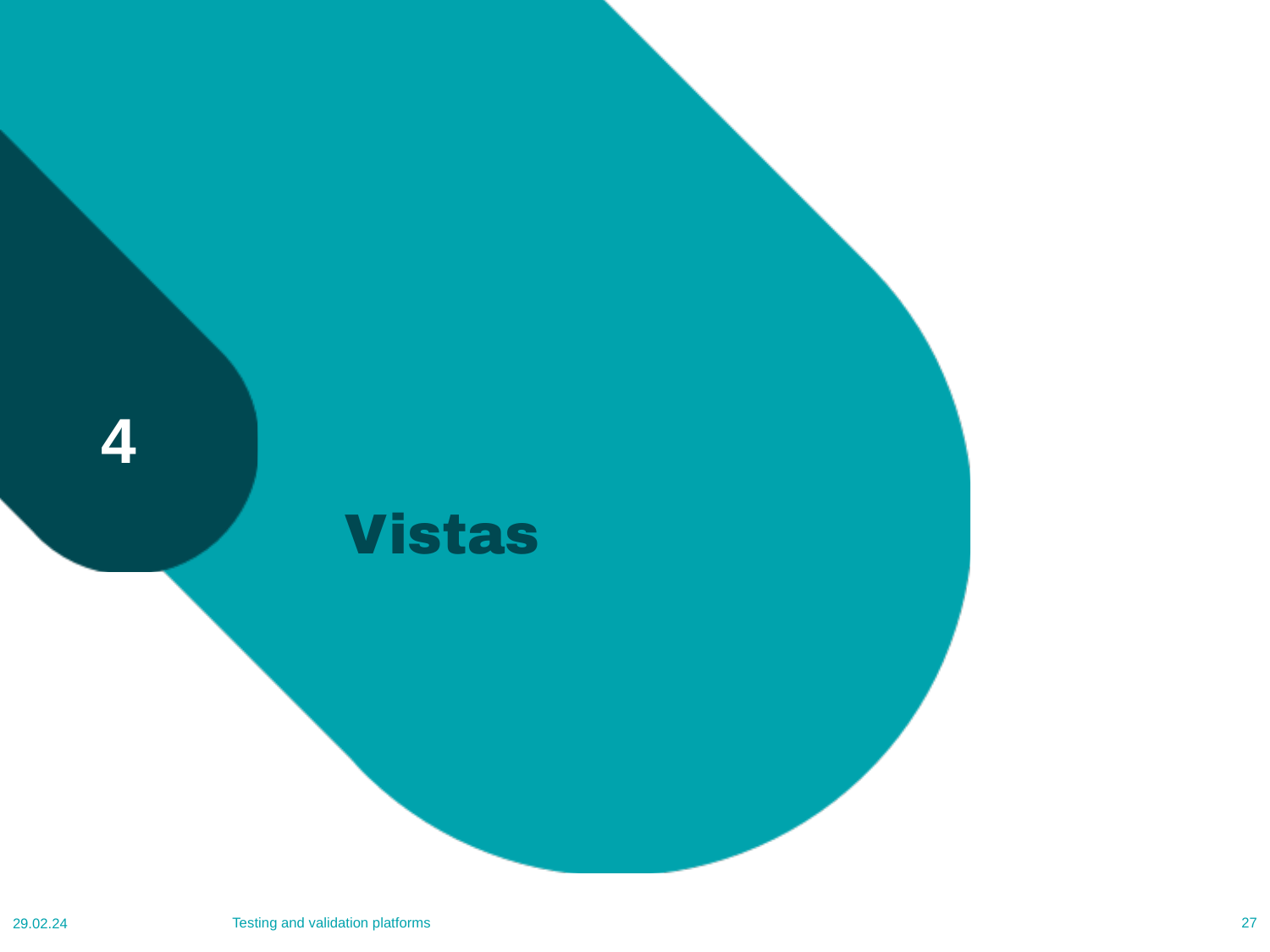

# Vistas
4

Testing and validation platforms
27
29.02.24